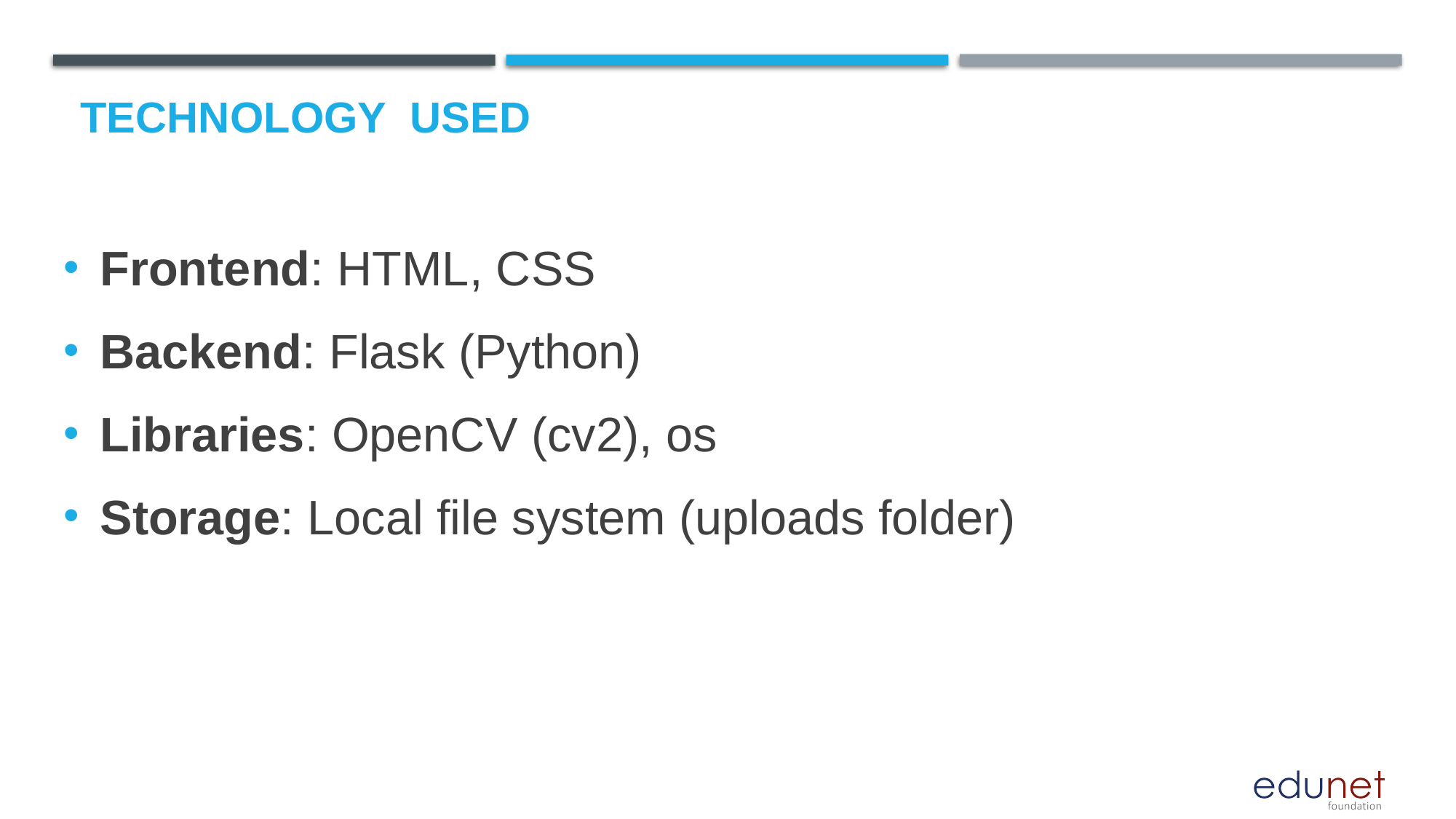

# Technology  used
Frontend: HTML, CSS
Backend: Flask (Python)
Libraries: OpenCV (cv2), os
Storage: Local file system (uploads folder)